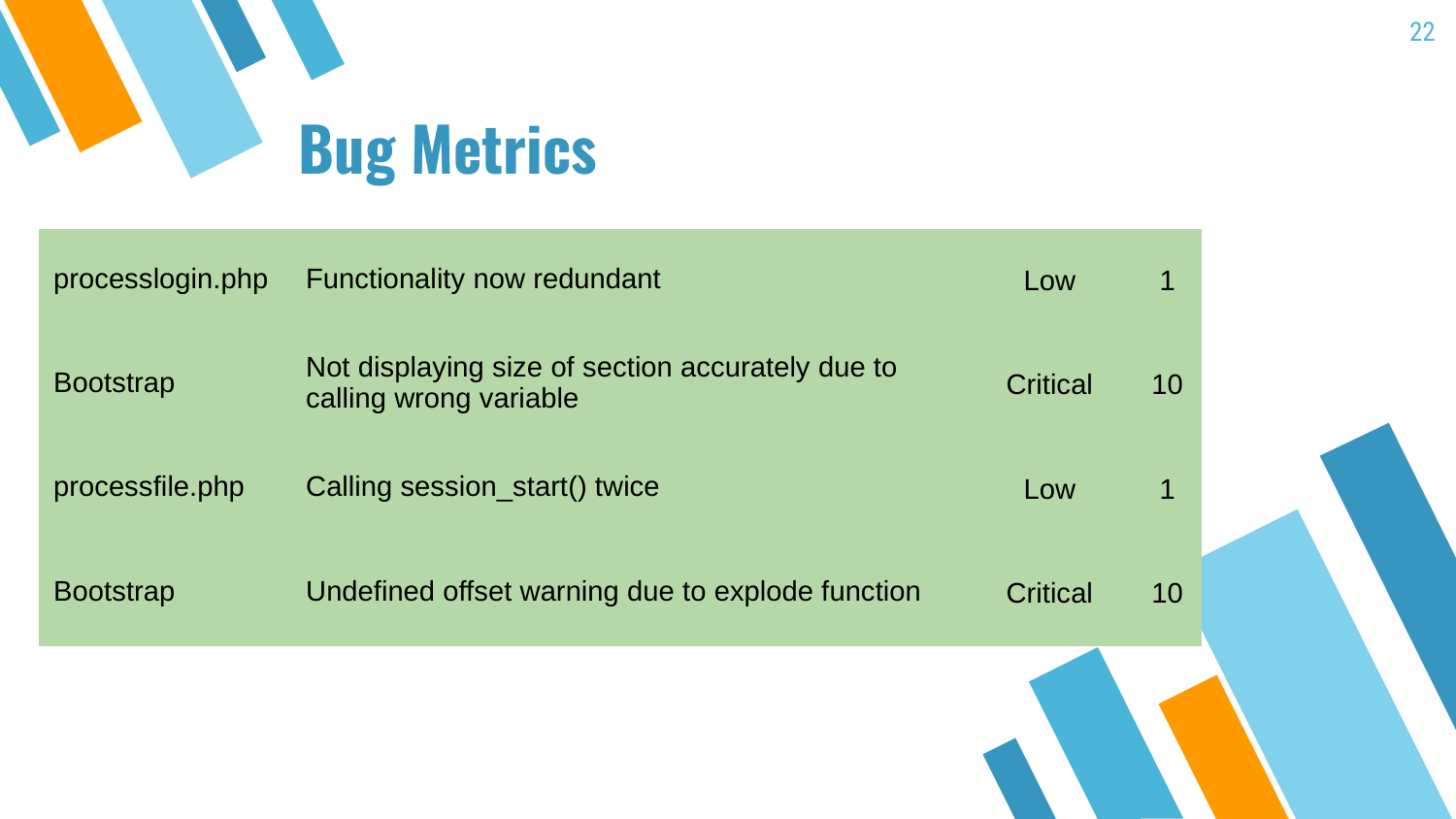

22
# Bug Metrics
| processlogin.php | Functionality now redundant | Low | 1 |
| --- | --- | --- | --- |
| Bootstrap | Not displaying size of section accurately due to calling wrong variable | Critical | 10 |
| processfile.php | Calling session\_start() twice | Low | 1 |
| Bootstrap | Undefined offset warning due to explode function | Critical | 10 |